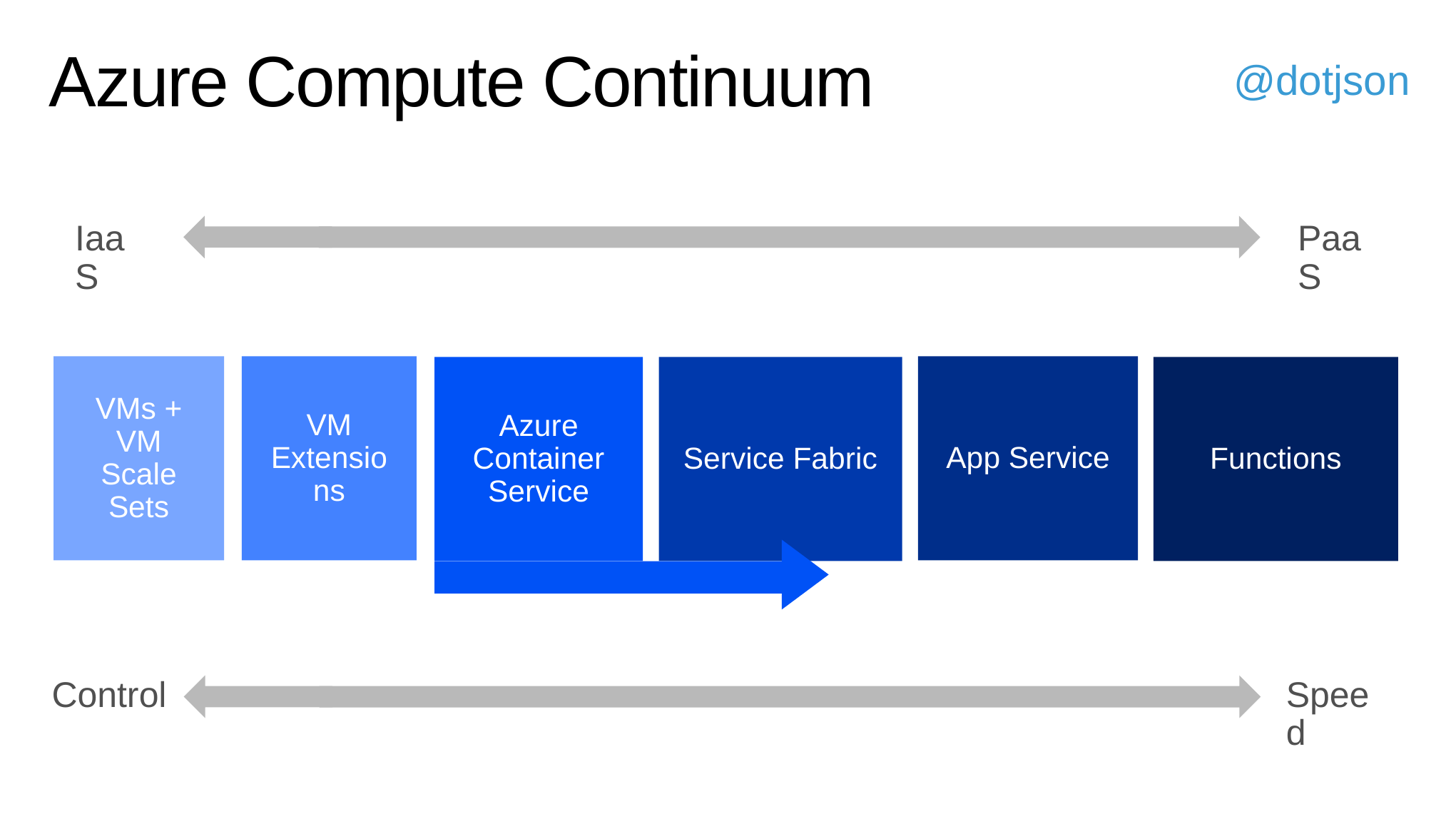

# Azure Compute Continuum
IaaS
PaaS

VMs + VM Scale Sets
VM Extensions
App Service
Azure Container Service
Service Fabric
Functions

Control
Speed